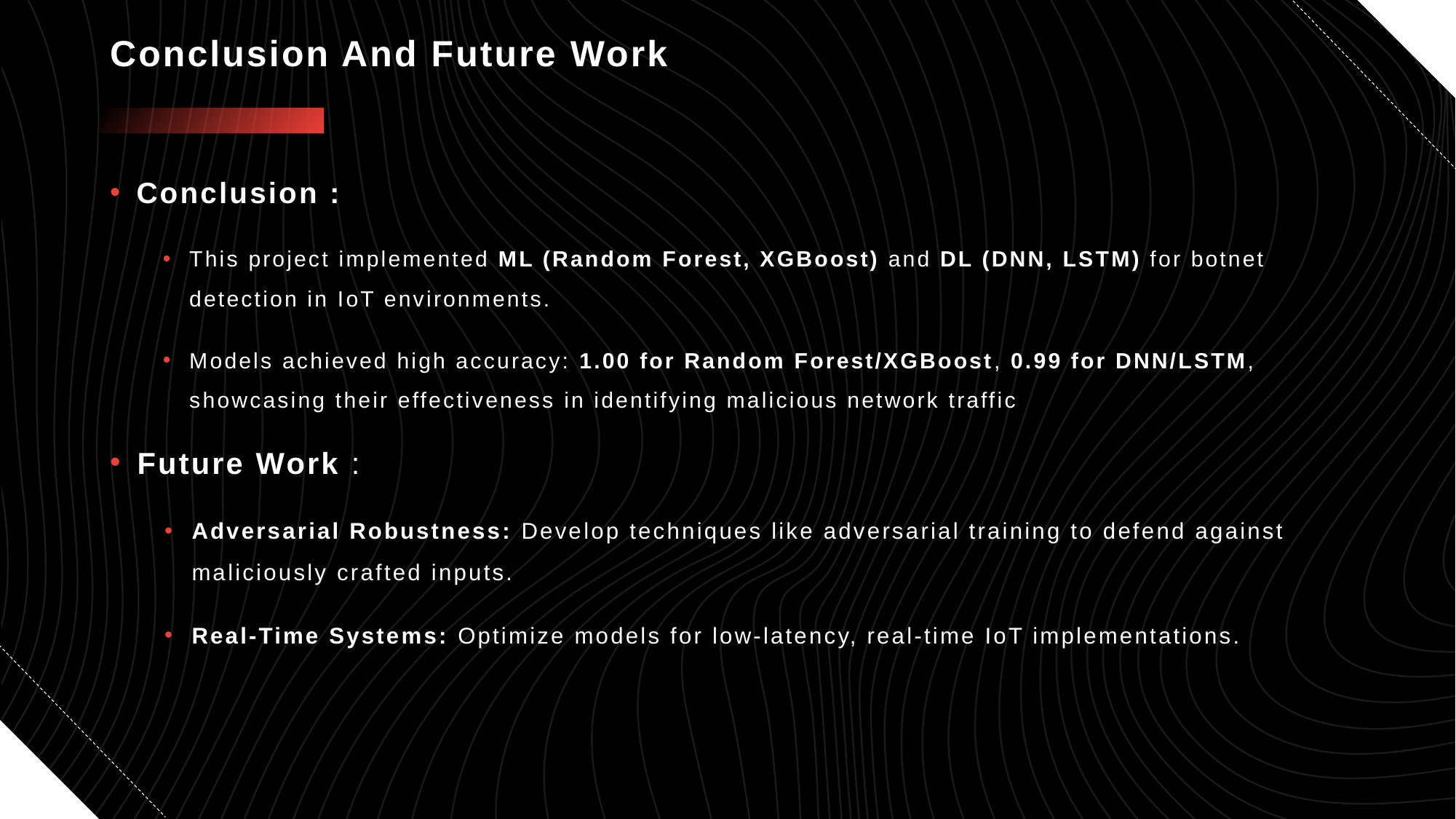

# Conclusion And Future Work
Conclusion :
This project implemented ML (Random Forest, XGBoost) and DL (DNN, LSTM) for botnet detection in IoT environments.
Models achieved high accuracy: 1.00 for Random Forest/XGBoost, 0.99 for DNN/LSTM, showcasing their effectiveness in identifying malicious network traffic
Future Work :
Adversarial Robustness: Develop techniques like adversarial training to defend against maliciously crafted inputs.
Real-Time Systems: Optimize models for low-latency, real-time IoT implementations.